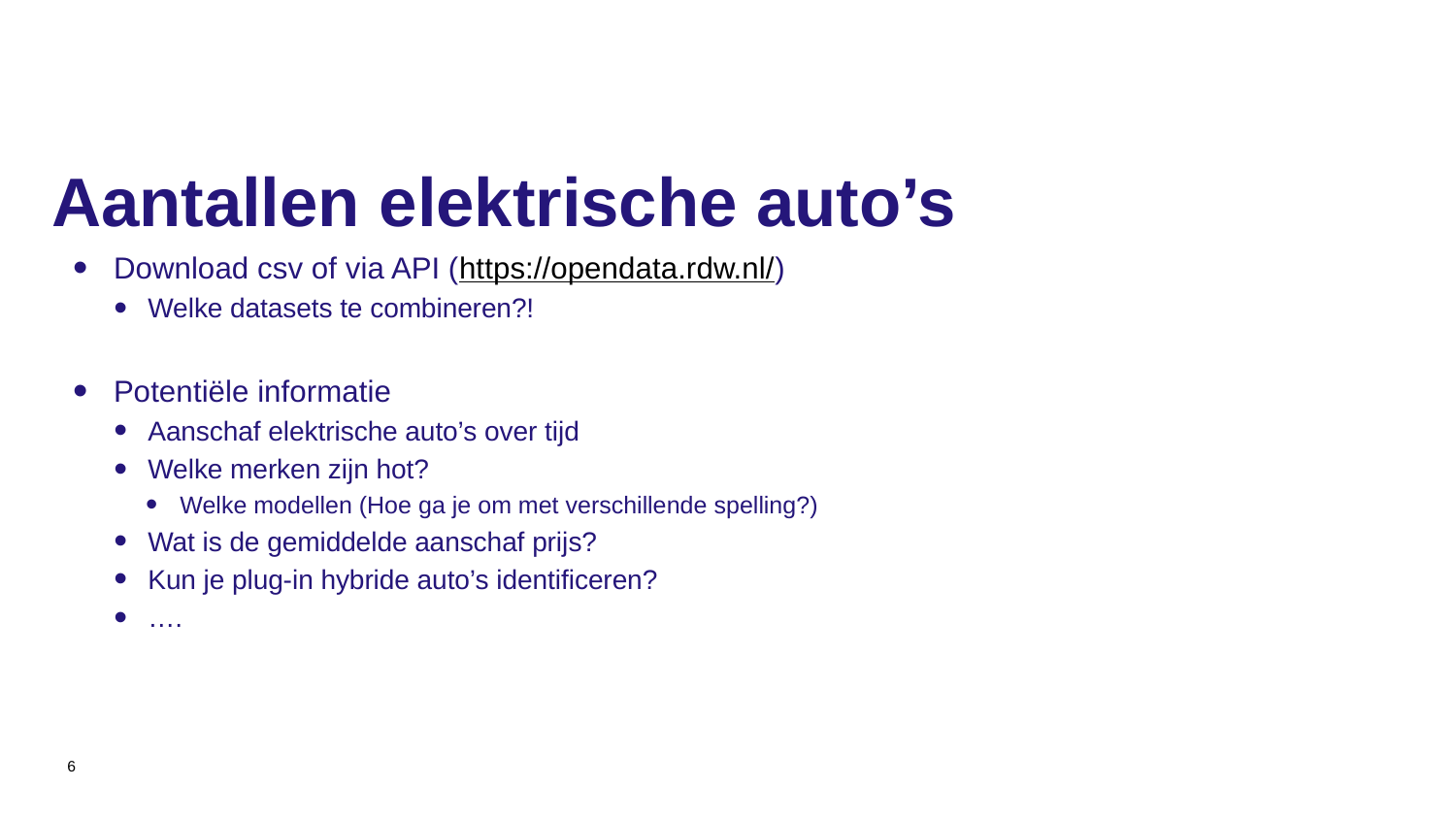

# Aantallen elektrische auto’s
Download csv of via API (https://opendata.rdw.nl/)
Welke datasets te combineren?!

Potentiële informatie
Aanschaf elektrische auto’s over tijd
Welke merken zijn hot?
Welke modellen (Hoe ga je om met verschillende spelling?)
Wat is de gemiddelde aanschaf prijs?
Kun je plug-in hybride auto’s identificeren?
….
6